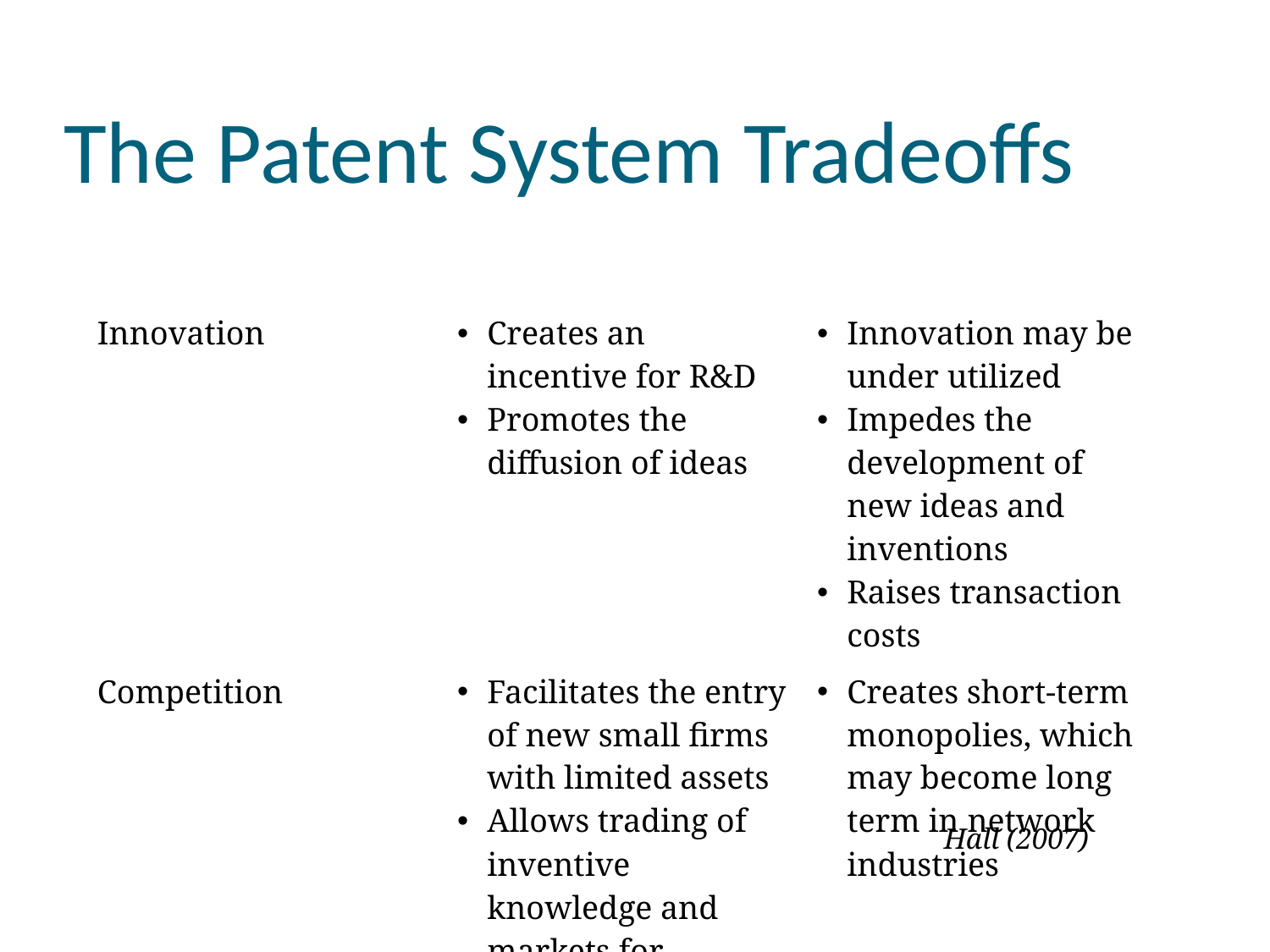

The Patent System Tradeoffs

| Effects on: | Benefit | Cost |
| --- | --- | --- |
| Innovation | Creates an incentive for R&D Promotes the diffusion of ideas | Innovation may be under utilized Impedes the development of new ideas and inventions Raises transaction costs |
| Competition | Facilitates the entry of new small firms with limited assets Allows trading of inventive knowledge and markets for technology | Creates short-term monopolies, which may become long term in network industries |
Hall (2007)